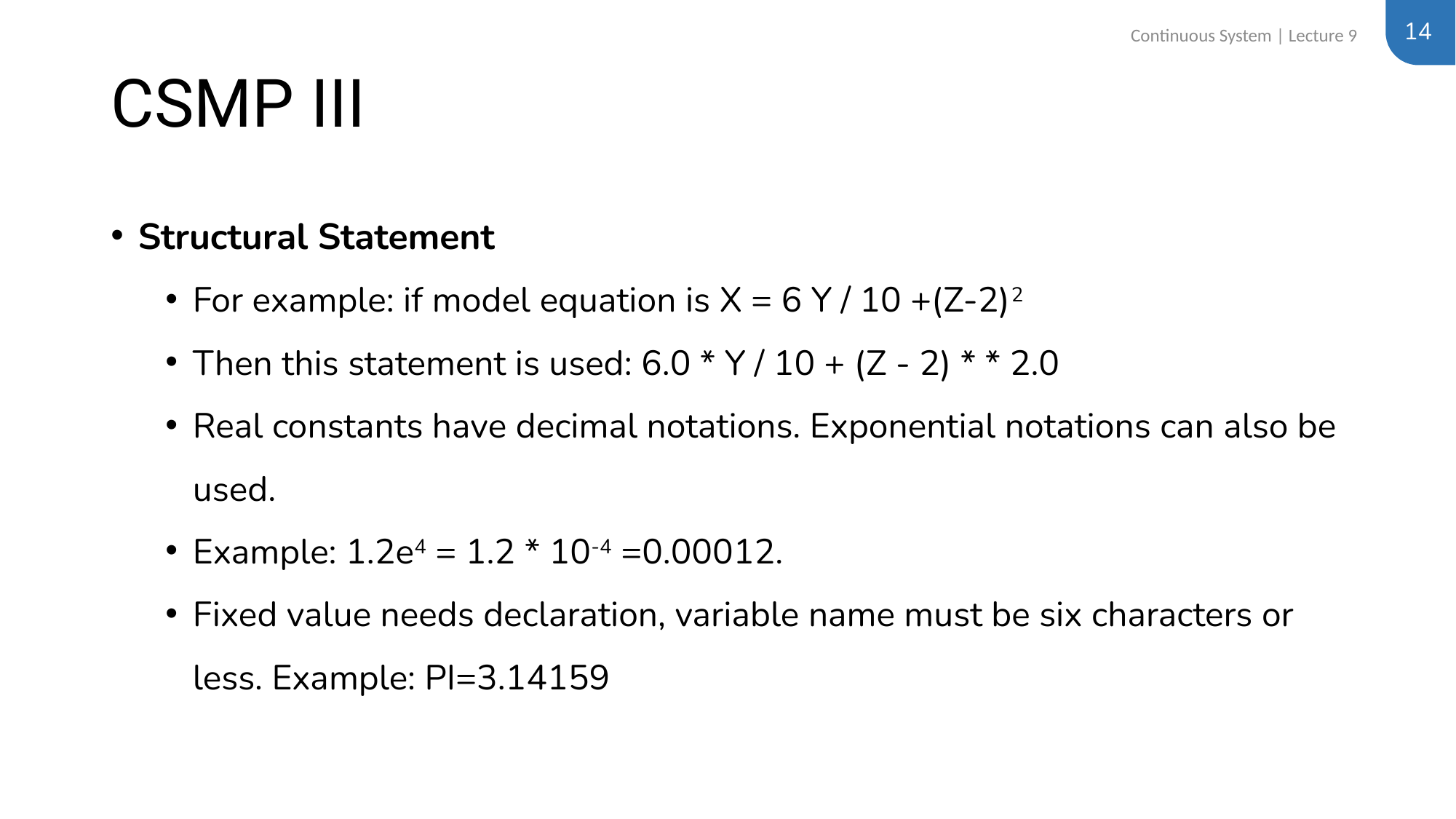

14
Continuous System | Lecture 9
# CSMP III
Structural Statement
For example: if model equation is X = 6 Y / 10 +(Z-2)2
Then this statement is used: 6.0 * Y / 10 + (Z - 2) * * 2.0
Real constants have decimal notations. Exponential notations can also be used.
Example: 1.2e4 = 1.2 * 10-4 =0.00012.
Fixed value needs declaration, variable name must be six characters or less. Example: PI=3.14159